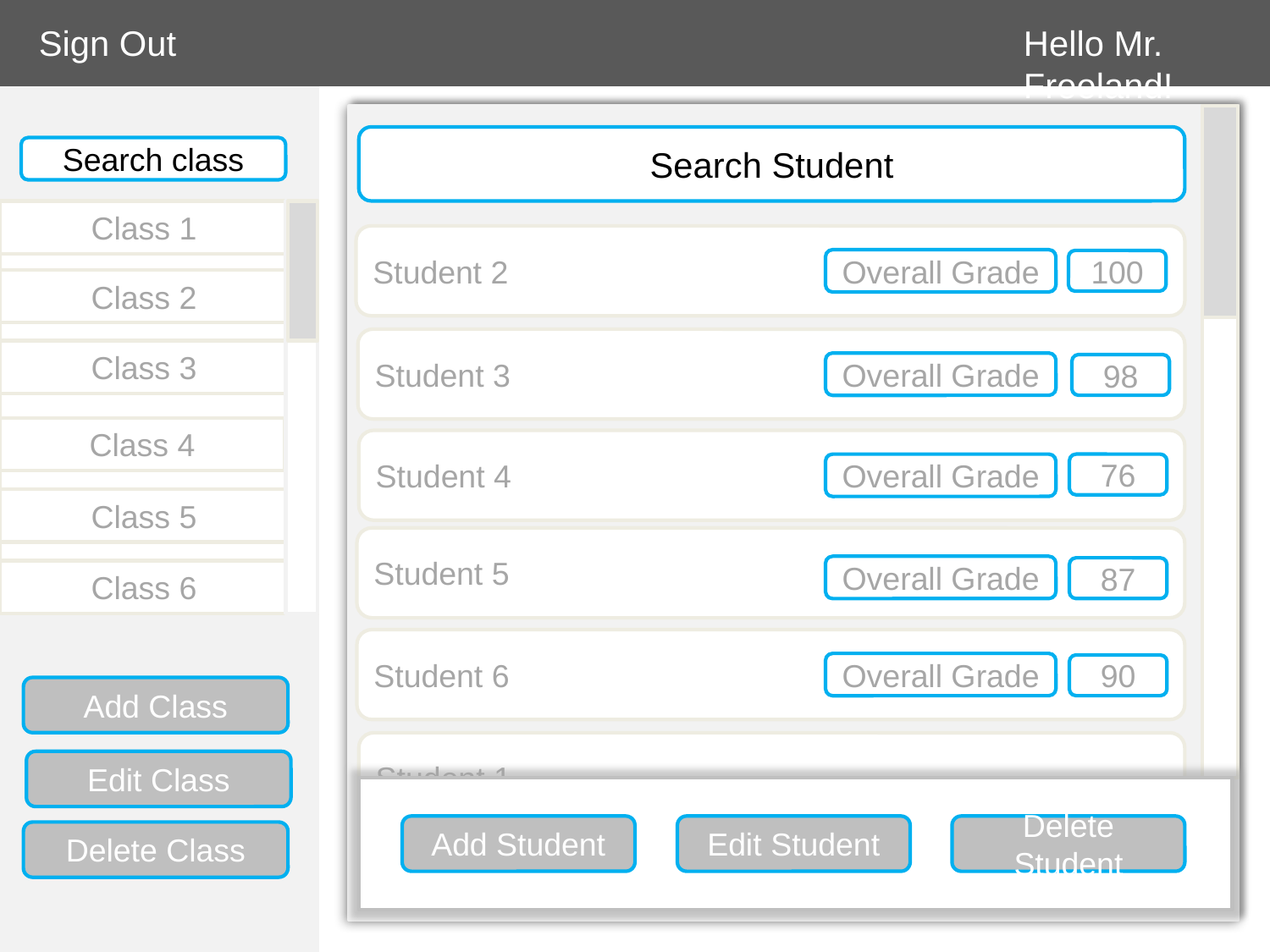

Sign Out
Hello Mr. Freeland!

Search Student
Search class

Class 1

Student 2
Overall Grade
100
Class 2
Student 3
Class 3
Overall Grade
98
Class 4
Student 4
Overall Grade
76
Class 5
Student 5
Overall Grade
87
Class 6
Student 6
Overall Grade
90
Add Class
Student 1
Edit Class

Add Student
Edit Student
Delete Student
Delete Class